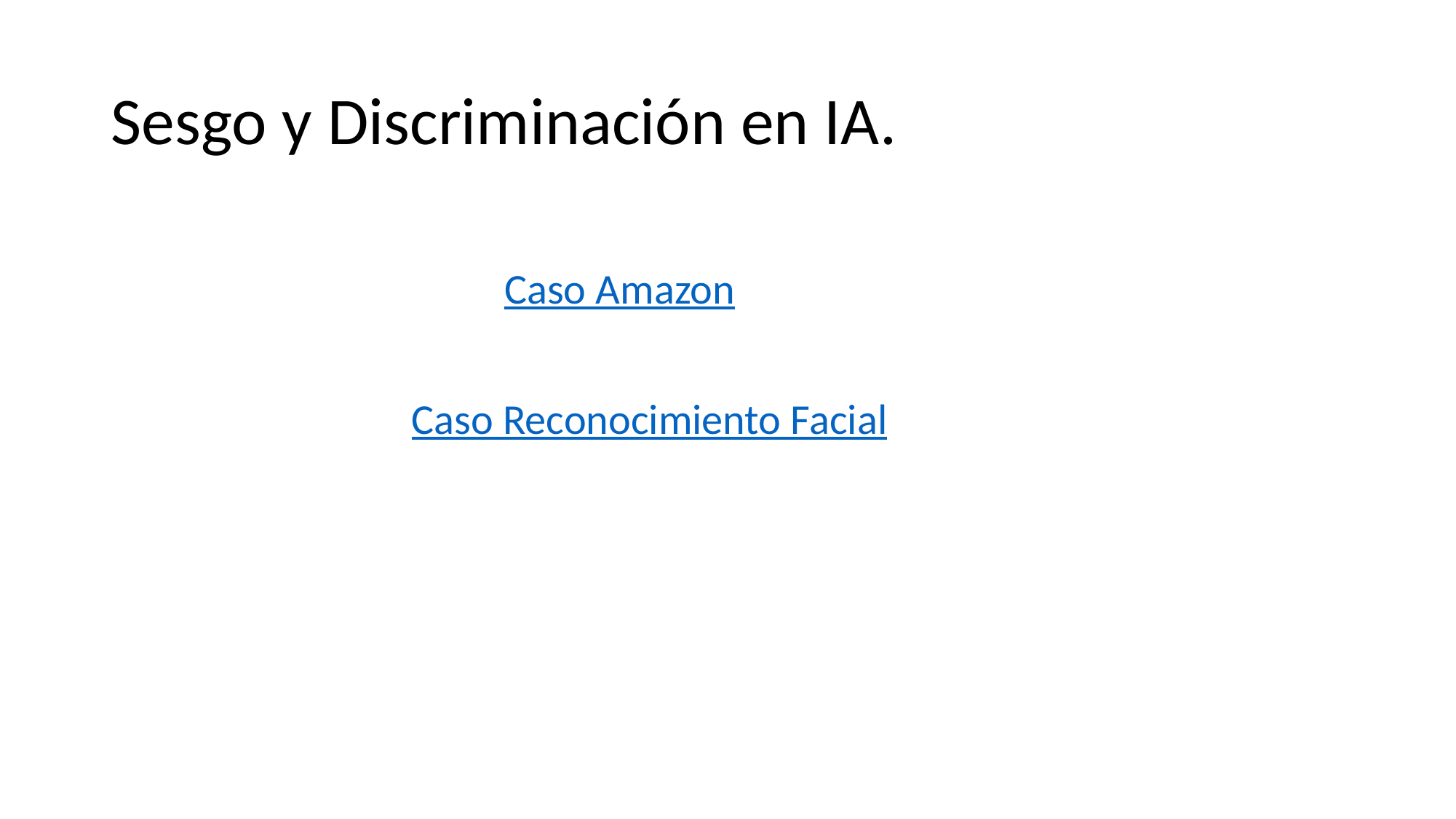

# Sesgo y Discriminación en IA.
Caso Amazon
Caso Reconocimiento Facial